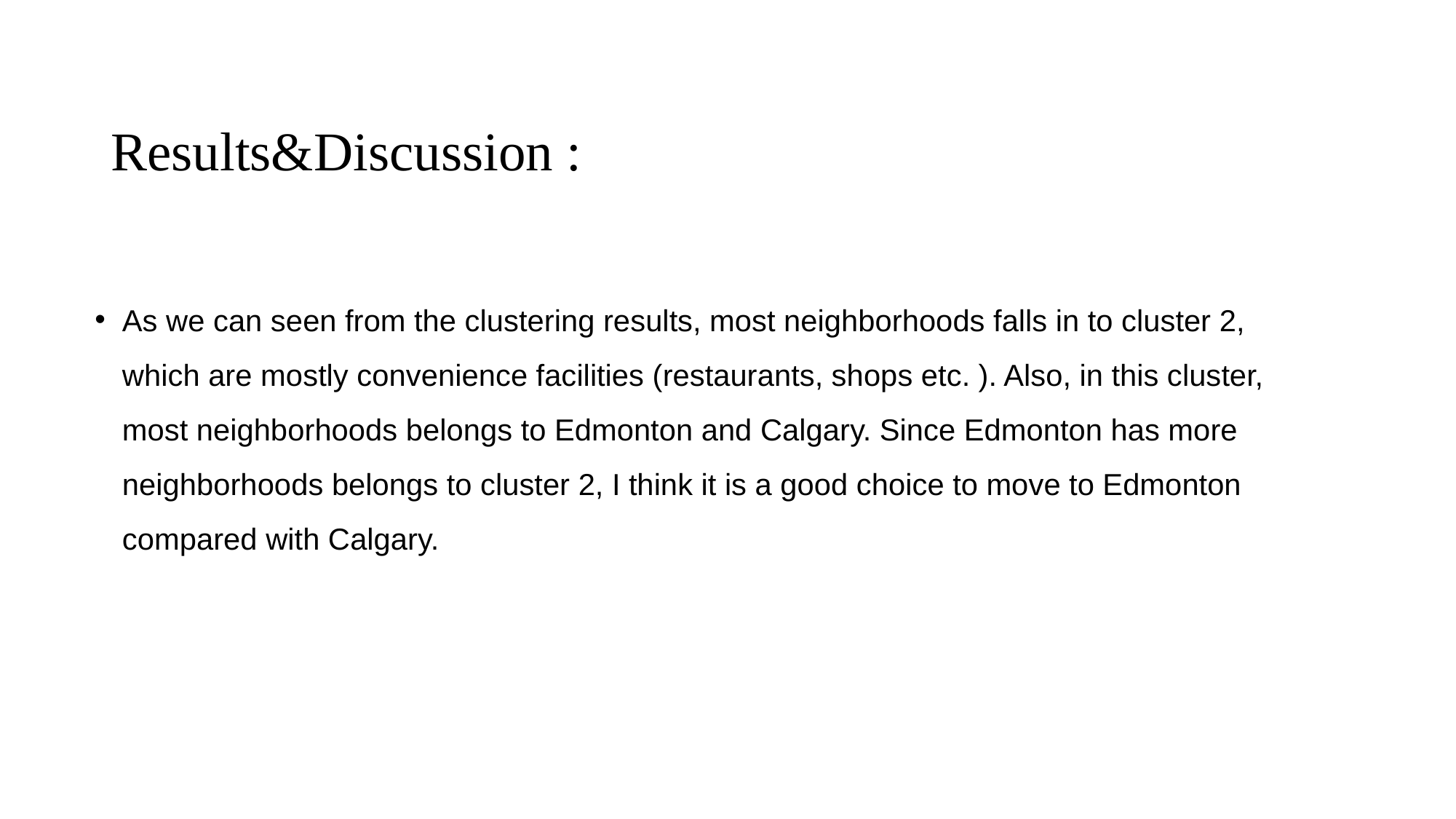

# Results&Discussion :
As we can seen from the clustering results, most neighborhoods falls in to cluster 2, which are mostly convenience facilities (restaurants, shops etc. ). Also, in this cluster, most neighborhoods belongs to Edmonton and Calgary. Since Edmonton has more neighborhoods belongs to cluster 2, I think it is a good choice to move to Edmonton compared with Calgary.